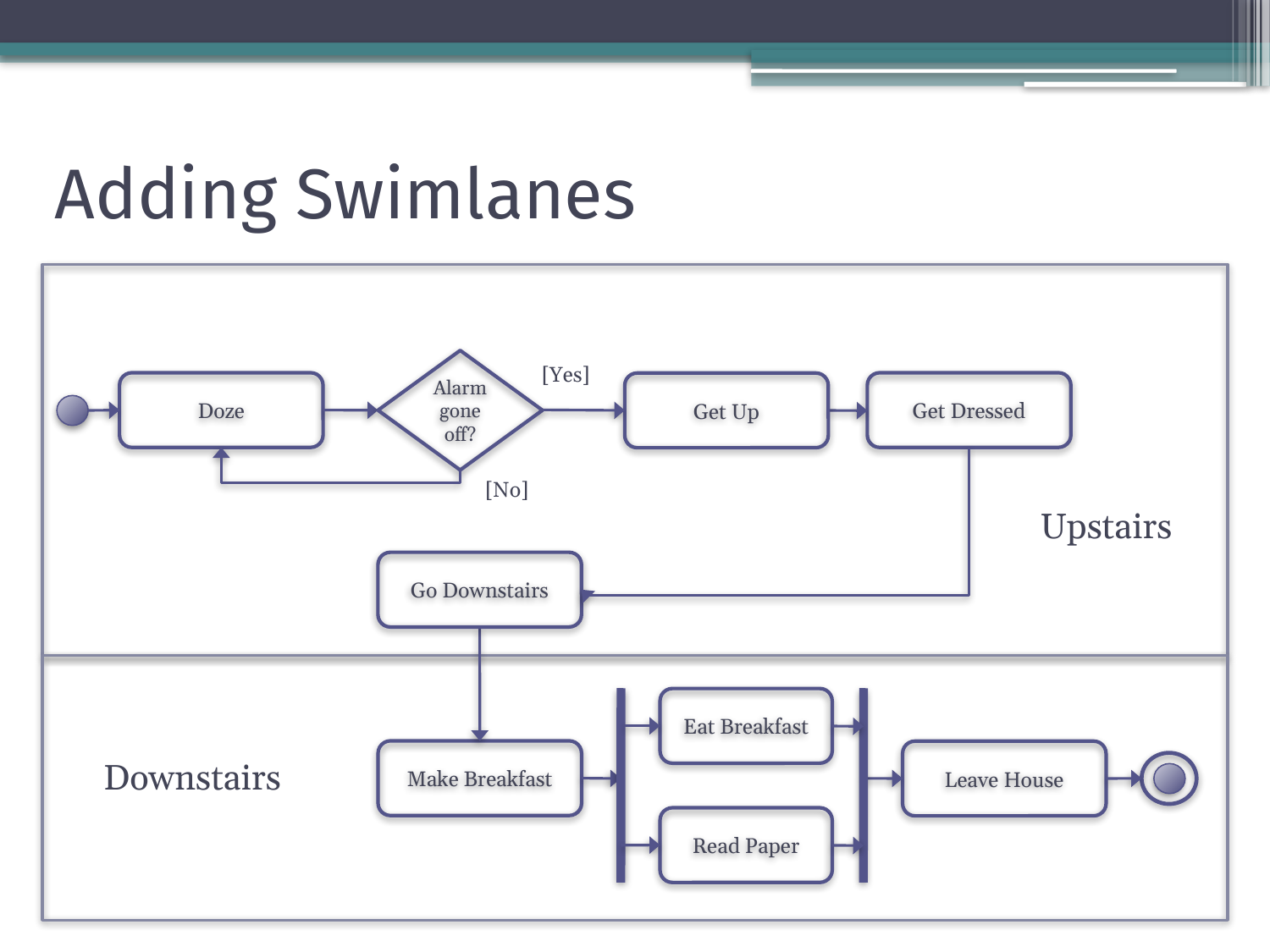

# Adding Swimlanes

Alarm gone off?
[Yes]
Get Dressed
Doze
Get Up

[No]
Upstairs
Go Downstairs

Eat Breakfast
Make Breakfast
Leave House
Downstairs

Read Paper